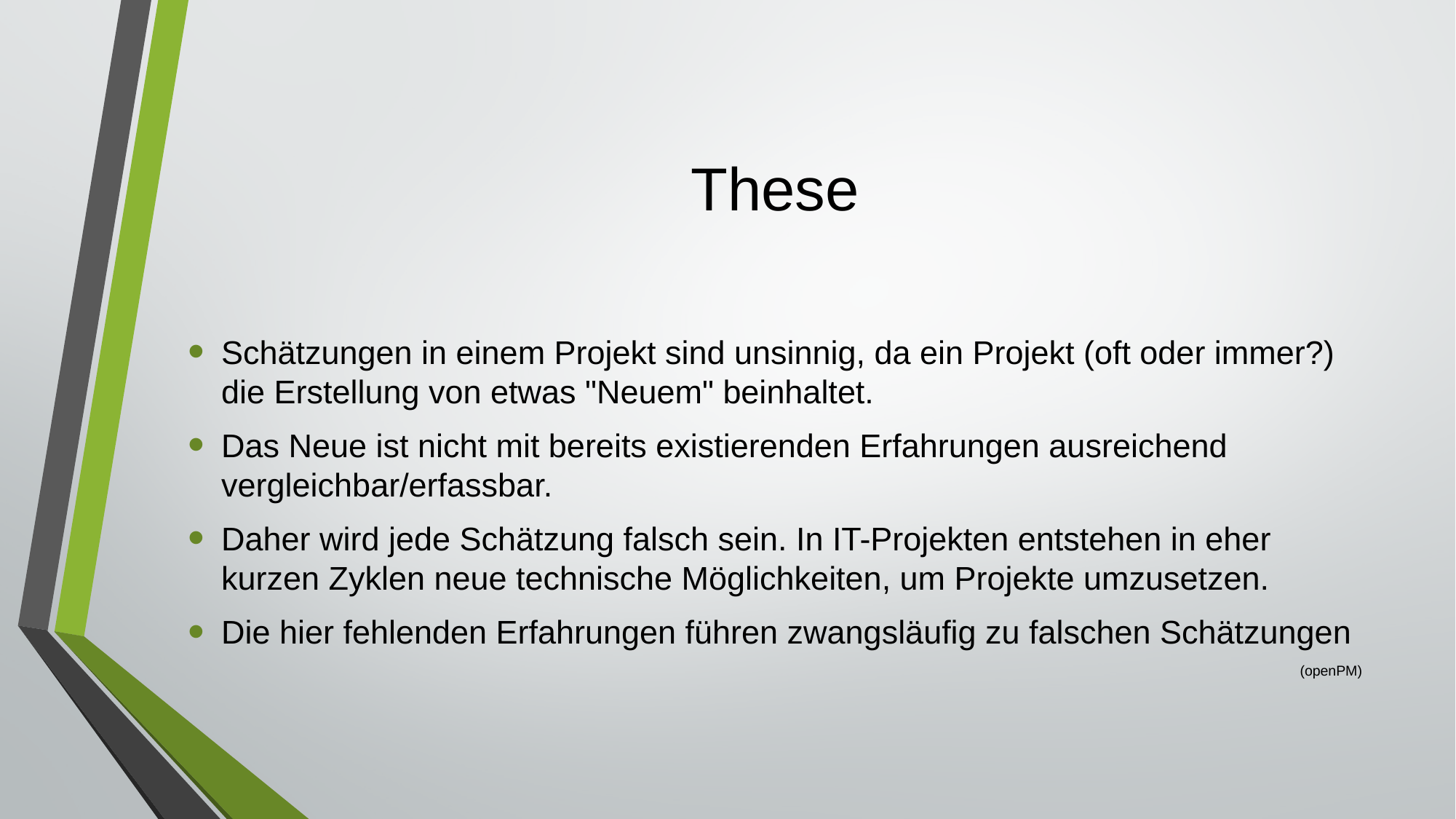

# These
Schätzungen in einem Projekt sind unsinnig, da ein Projekt (oft oder immer?) die Erstellung von etwas "Neuem" beinhaltet.
Das Neue ist nicht mit bereits existierenden Erfahrungen ausreichend vergleichbar/erfassbar.
Daher wird jede Schätzung falsch sein. In IT-Projekten entstehen in eher kurzen Zyklen neue technische Möglichkeiten, um Projekte umzusetzen.
Die hier fehlenden Erfahrungen führen zwangsläufig zu falschen Schätzungen
(openPM)